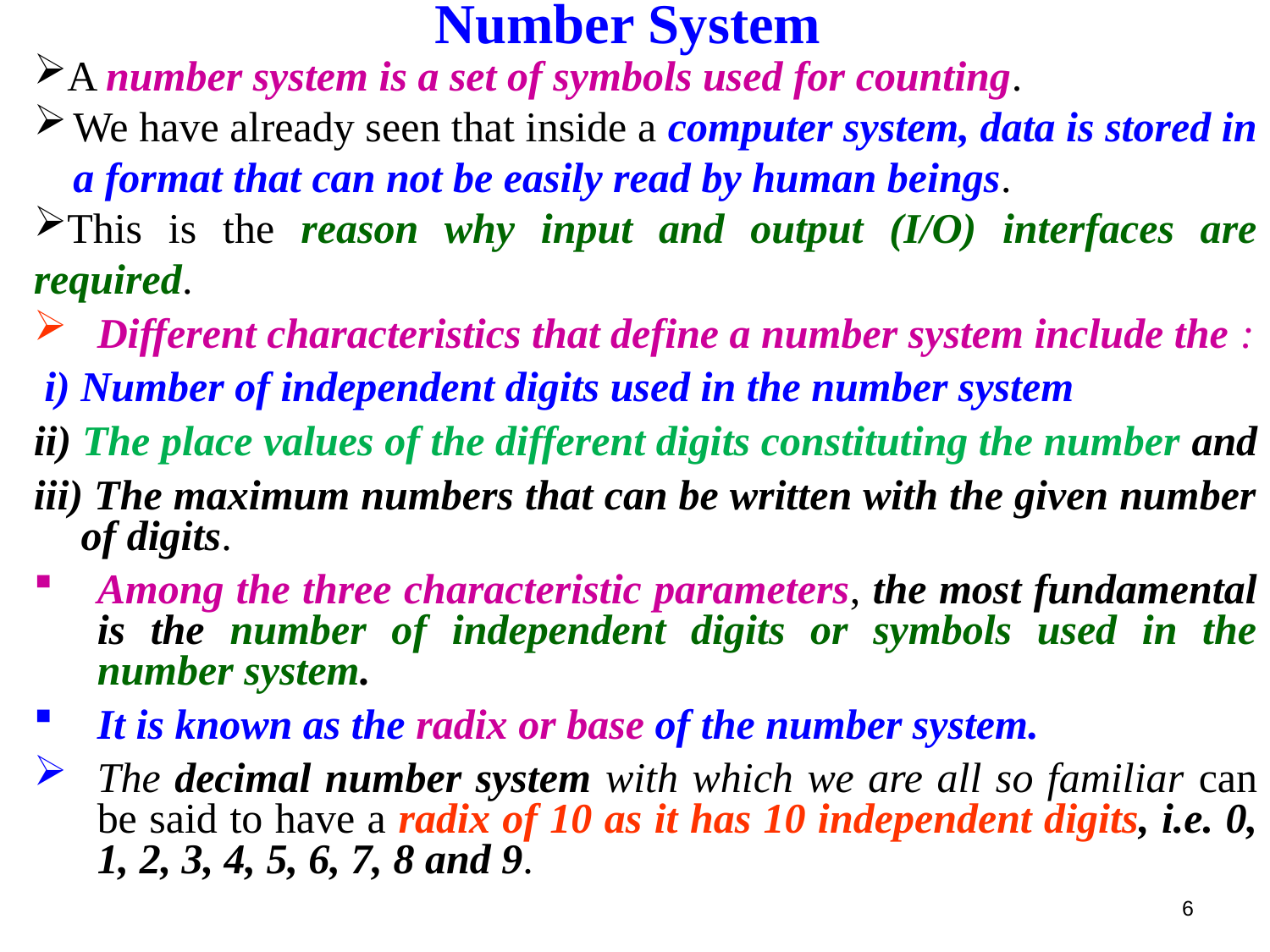

Number System
A number system is a set of symbols used for counting.
We have already seen that inside a computer system, data is stored in a format that can not be easily read by human beings.
This is the reason why input and output (I/O) interfaces are required.
Different characteristics that define a number system include the :
 i) Number of independent digits used in the number system
ii) The place values of the different digits constituting the number and
iii) The maximum numbers that can be written with the given number of digits.
Among the three characteristic parameters, the most fundamental is the number of independent digits or symbols used in the number system.
It is known as the radix or base of the number system.
The decimal number system with which we are all so familiar can be said to have a radix of 10 as it has 10 independent digits, i.e. 0, 1, 2, 3, 4, 5, 6, 7, 8 and 9.

6